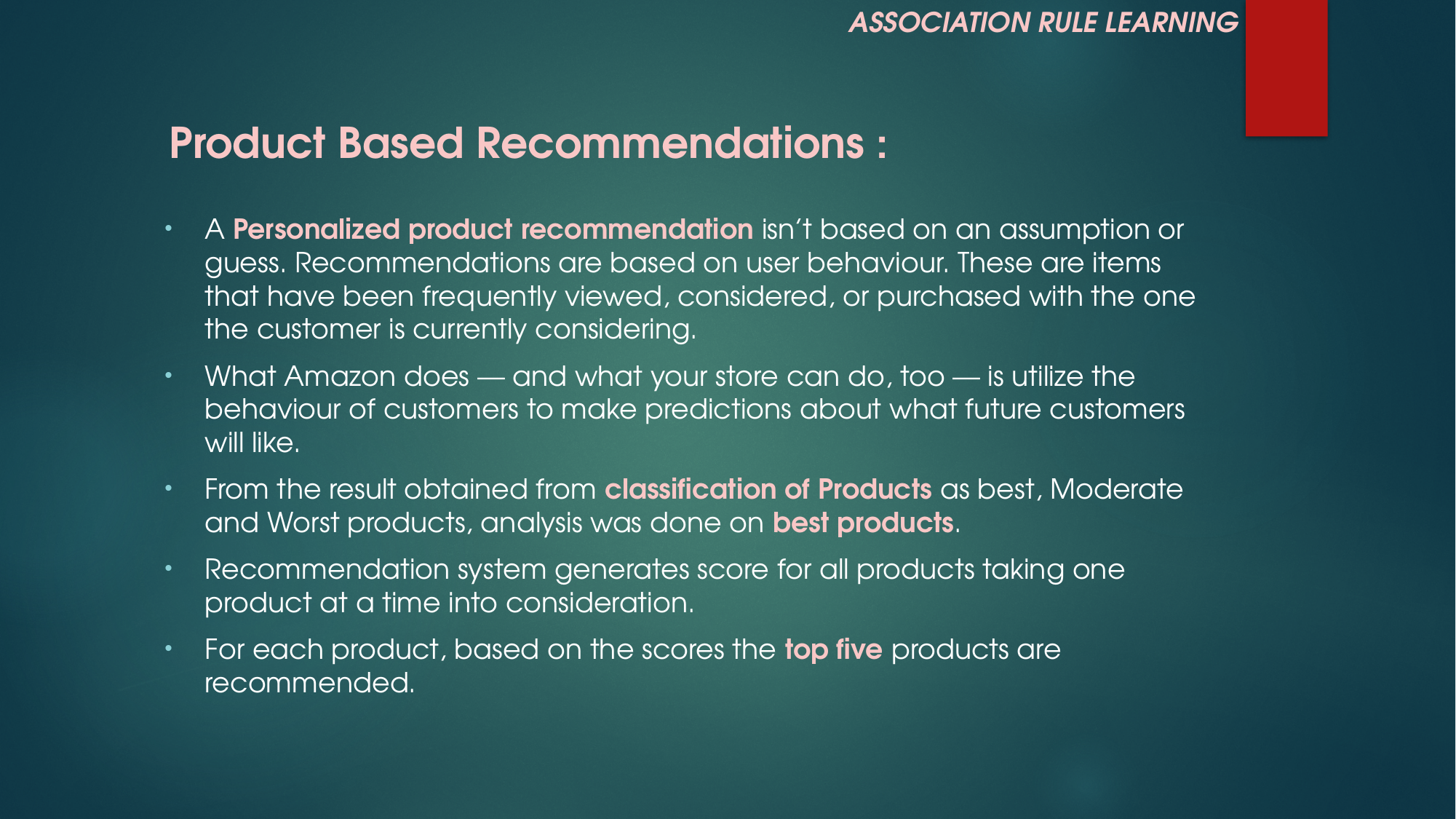

ASSOCIATION RULE LEARNING
Product Based Recommendations :

A Personalized product recommendation isn’t based on an assumption or guess. Recommendations are based on user behaviour. These are items that have been frequently viewed, considered, or purchased with the one the customer is currently considering.
What Amazon does — and what your store can do, too — is utilize the behaviour of customers to make predictions about what future customers will like.
From the result obtained from classification of Products as best, Moderate and Worst products, analysis was done on best products.
Recommendation system generates score for all products taking one product at a time into consideration.
For each product, based on the scores the top five products are recommended.